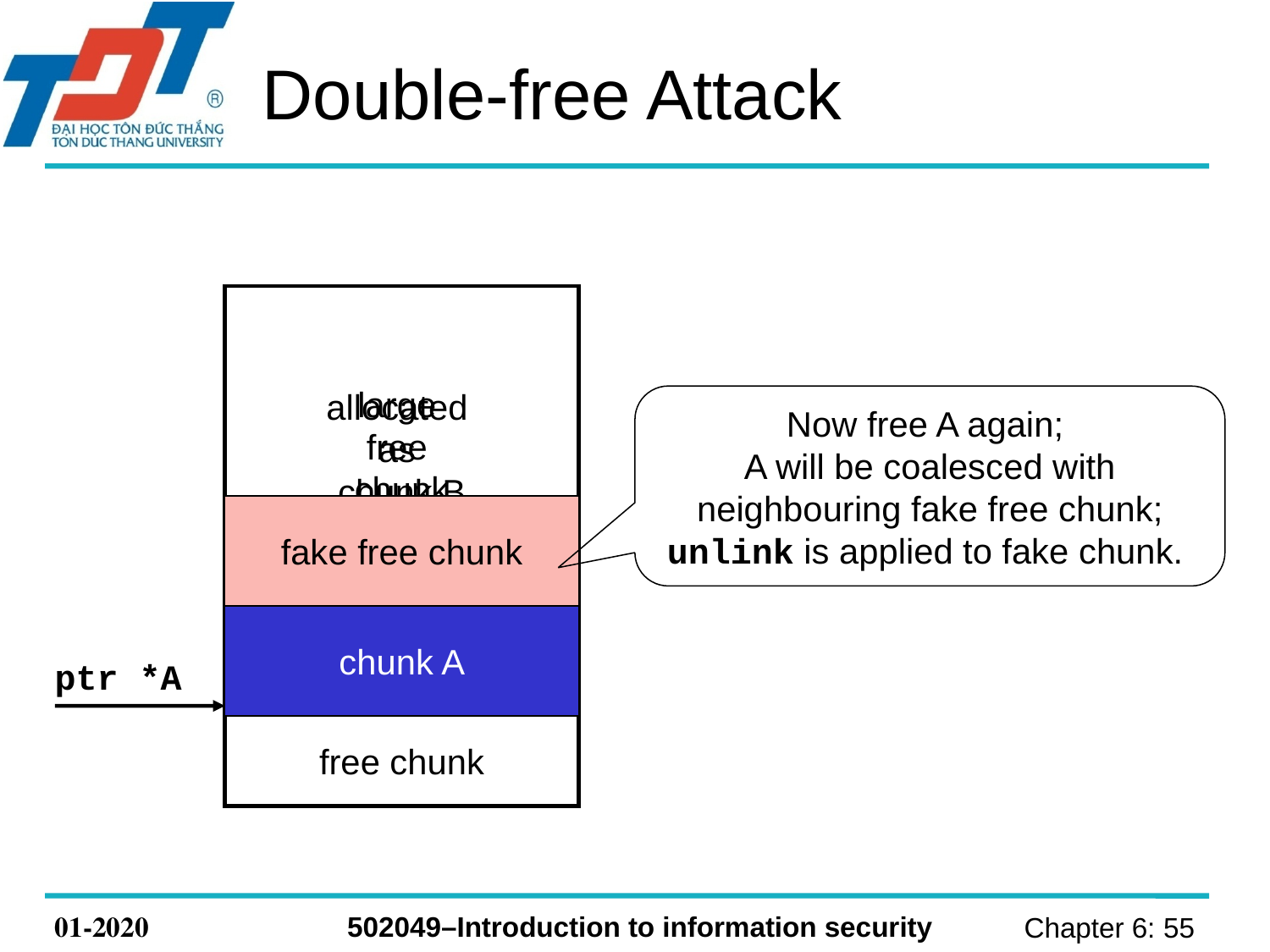

# Double-free Attack
large
free
chunk
allocated
as
chunk B

Now free A again;
A will be coalesced with neighbouring fake free chunk; unlink is applied to fake chunk.
fake free chunk
chunk A
ptr *A

free chunk